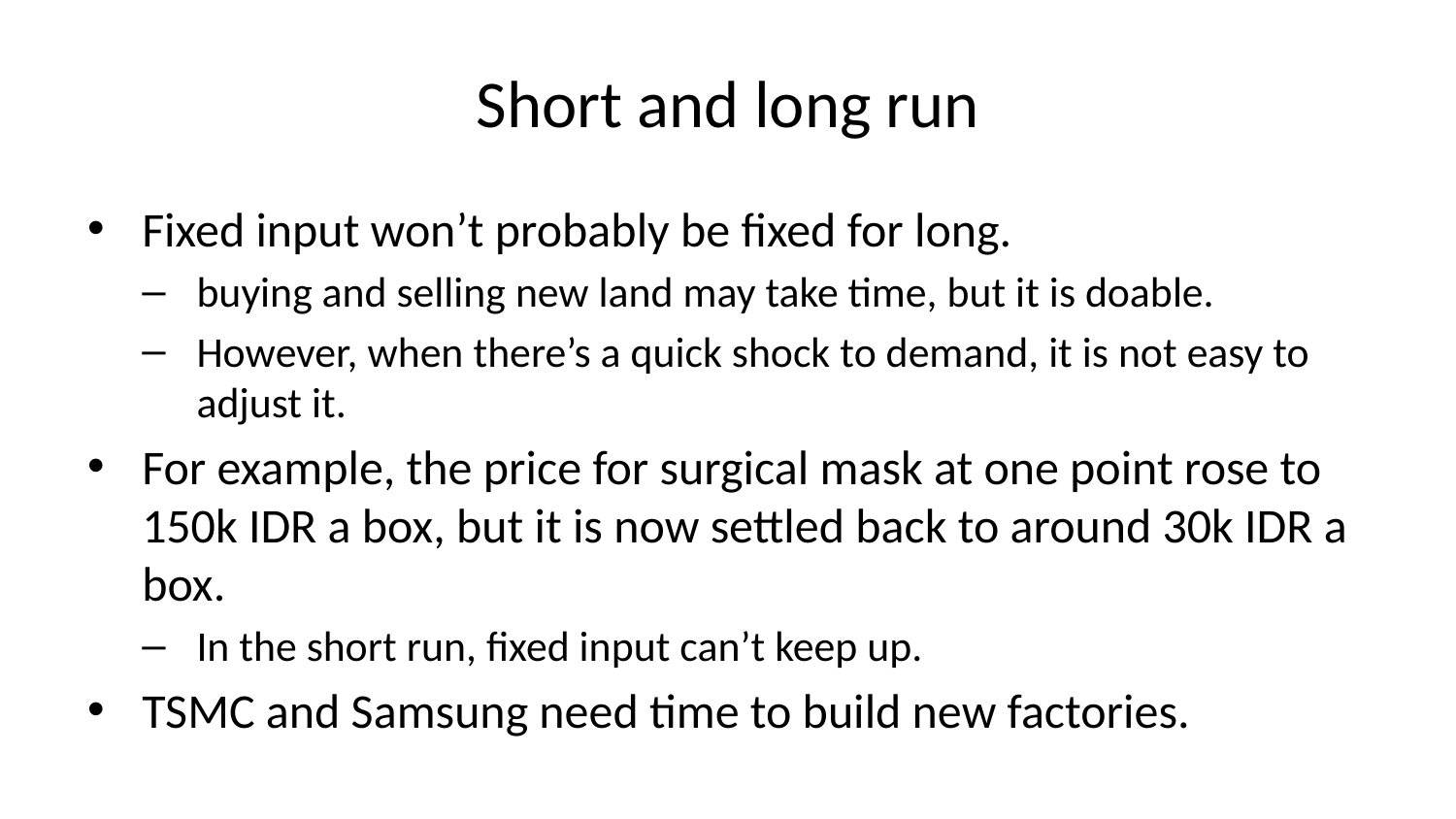

# Short and long run
Fixed input won’t probably be fixed for long.
buying and selling new land may take time, but it is doable.
However, when there’s a quick shock to demand, it is not easy to adjust it.
For example, the price for surgical mask at one point rose to 150k IDR a box, but it is now settled back to around 30k IDR a box.
In the short run, fixed input can’t keep up.
TSMC and Samsung need time to build new factories.